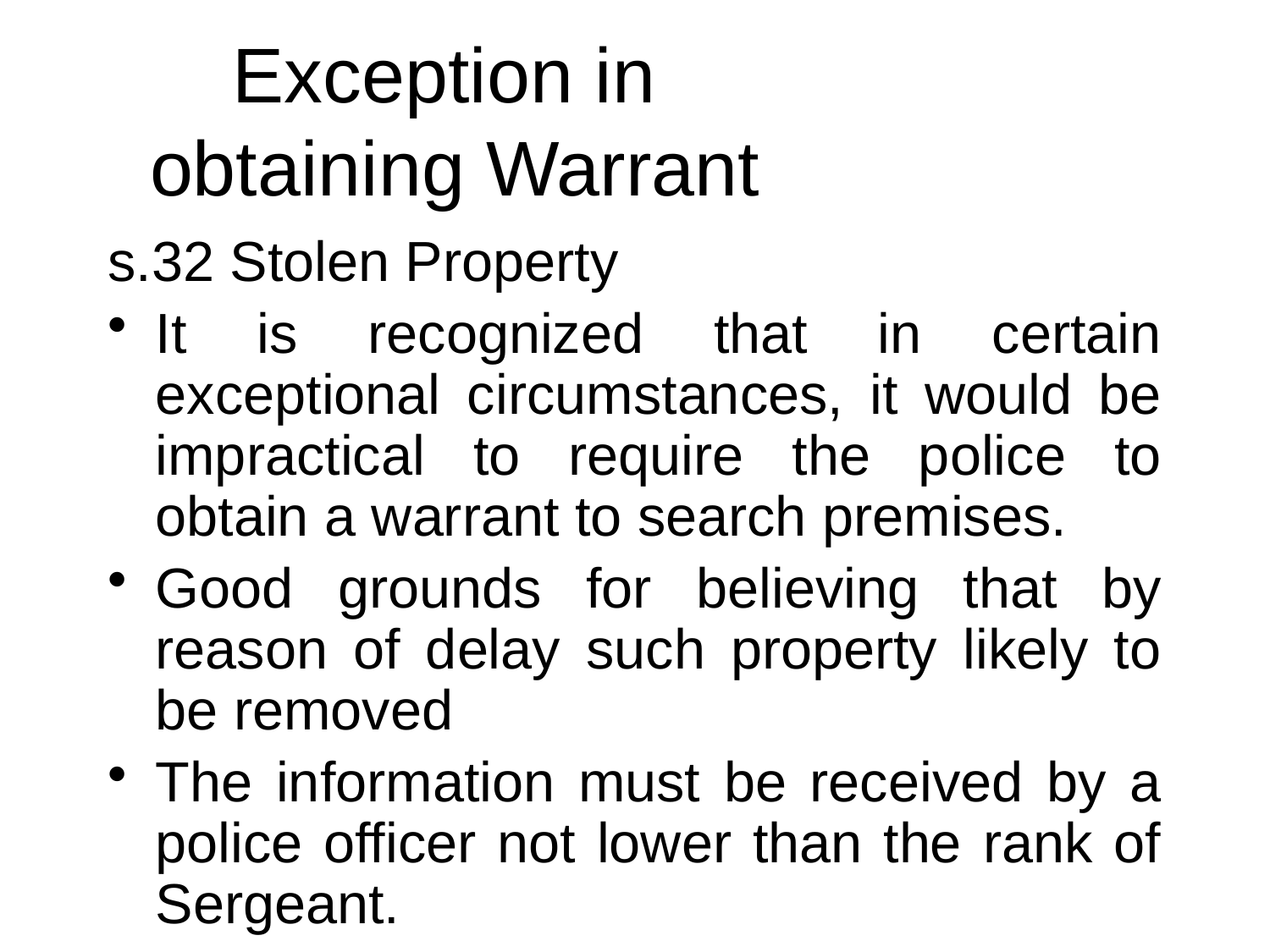

# Exception in obtaining Warrant
s.32 Stolen Property
It is recognized that in certain exceptional circumstances, it would be impractical to require the police to obtain a warrant to search premises.
Good grounds for believing that by reason of delay such property likely to be removed
The information must be received by a police officer not lower than the rank of Sergeant.